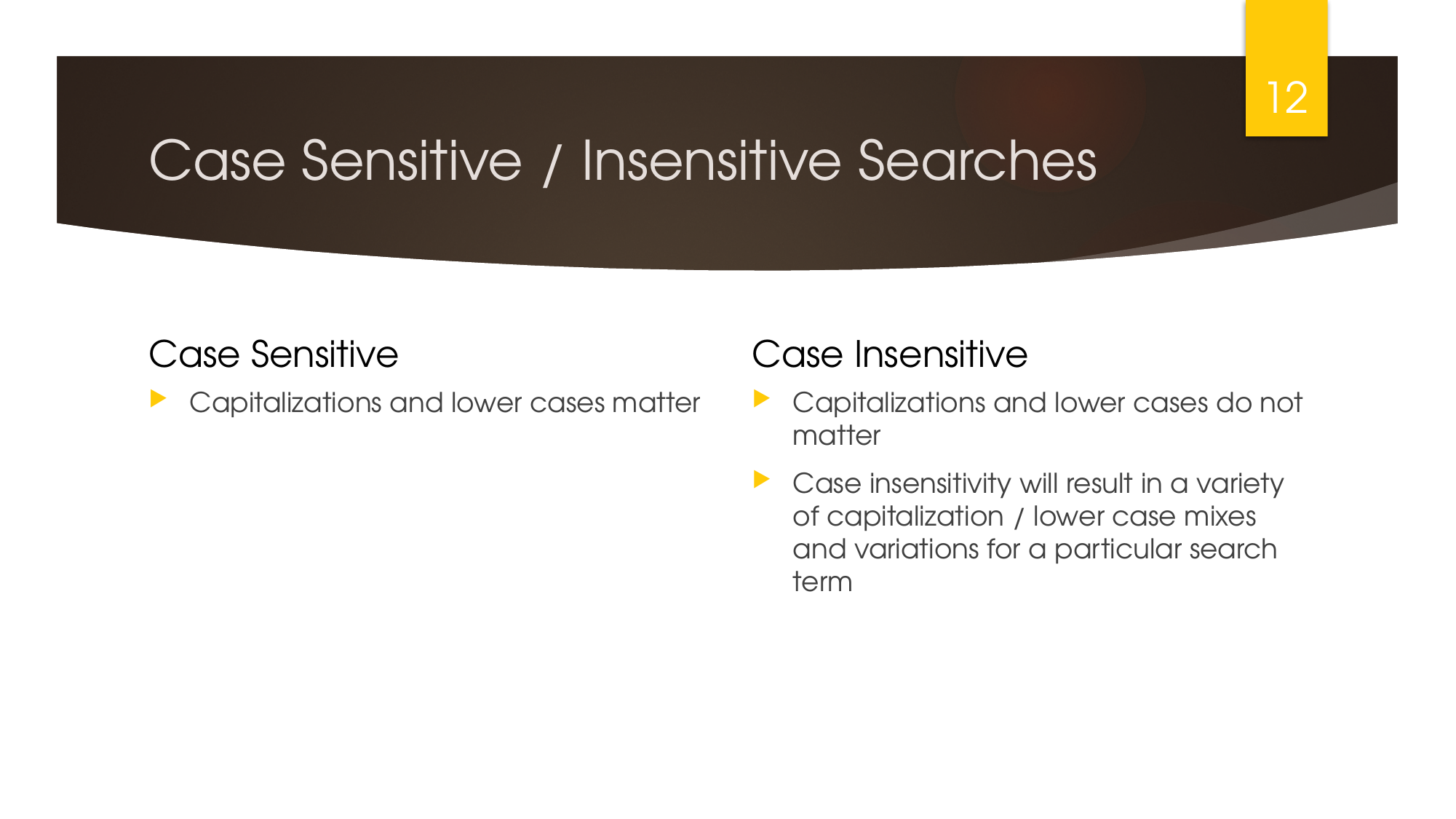

12
# Case Sensitive / Insensitive Searches
Case Sensitive
Case Insensitive
Capitalizations and lower cases matter
Capitalizations and lower cases do not matter
Case insensitivity will result in a variety of capitalization / lower case mixes and variations for a particular search term